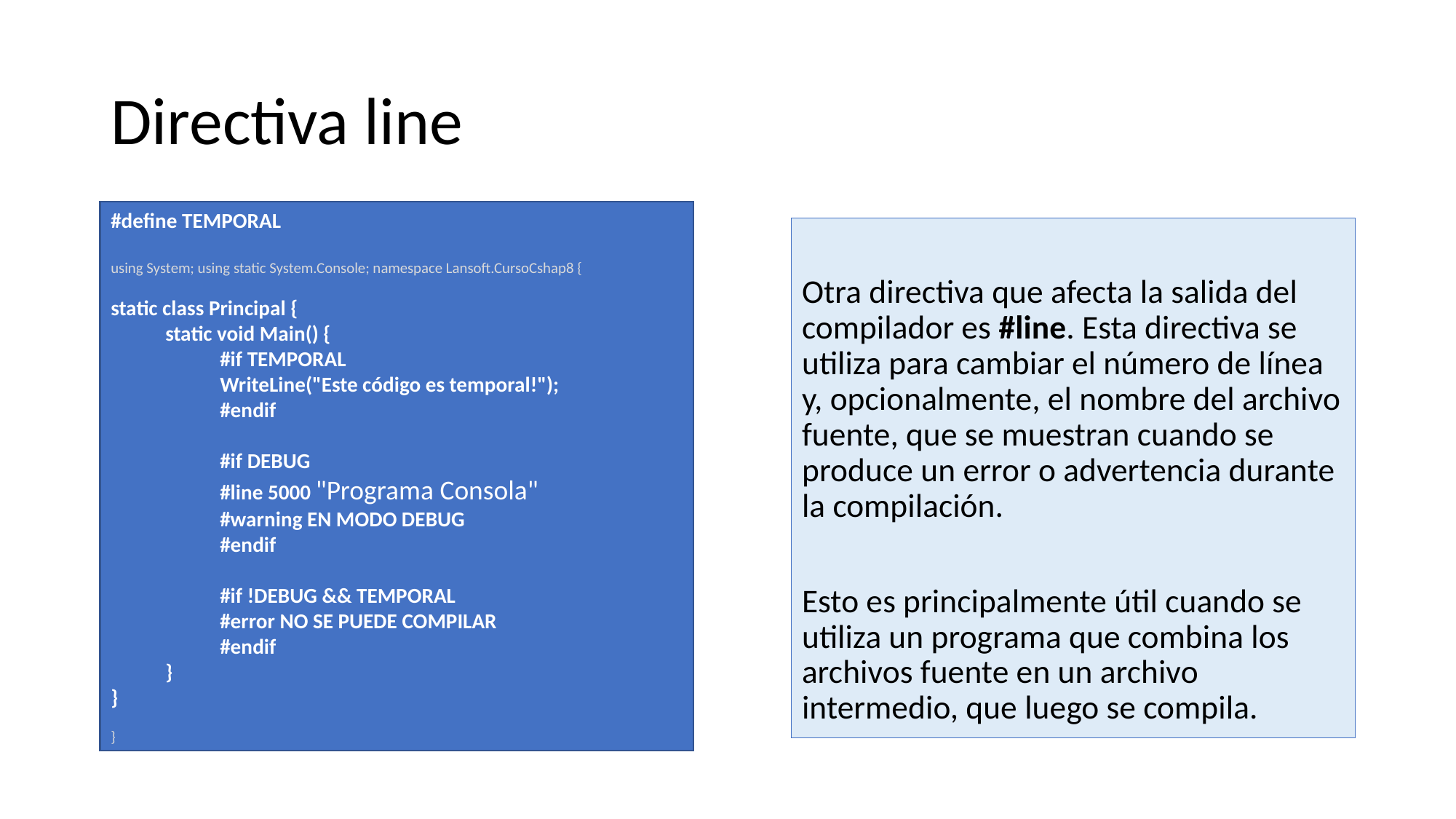

# Directiva line
#define TEMPORAL

using System; using static System.Console; namespace Lansoft.CursoCshap8 {

static class Principal {
static void Main() {
#if TEMPORAL
WriteLine("Este código es temporal!");
#endif

#if DEBUG
#line 5000 "Programa Consola"
#warning EN MODO DEBUG
#endif
#if !DEBUG && TEMPORAL
#error NO SE PUEDE COMPILAR
#endif
}
}

}

Otra directiva que afecta la salida del compilador es #line. Esta directiva se utiliza para cambiar el número de línea y, opcionalmente, el nombre del archivo fuente, que se muestran cuando se produce un error o advertencia durante la compilación.

Esto es principalmente útil cuando se utiliza un programa que combina los archivos fuente en un archivo intermedio, que luego se compila.